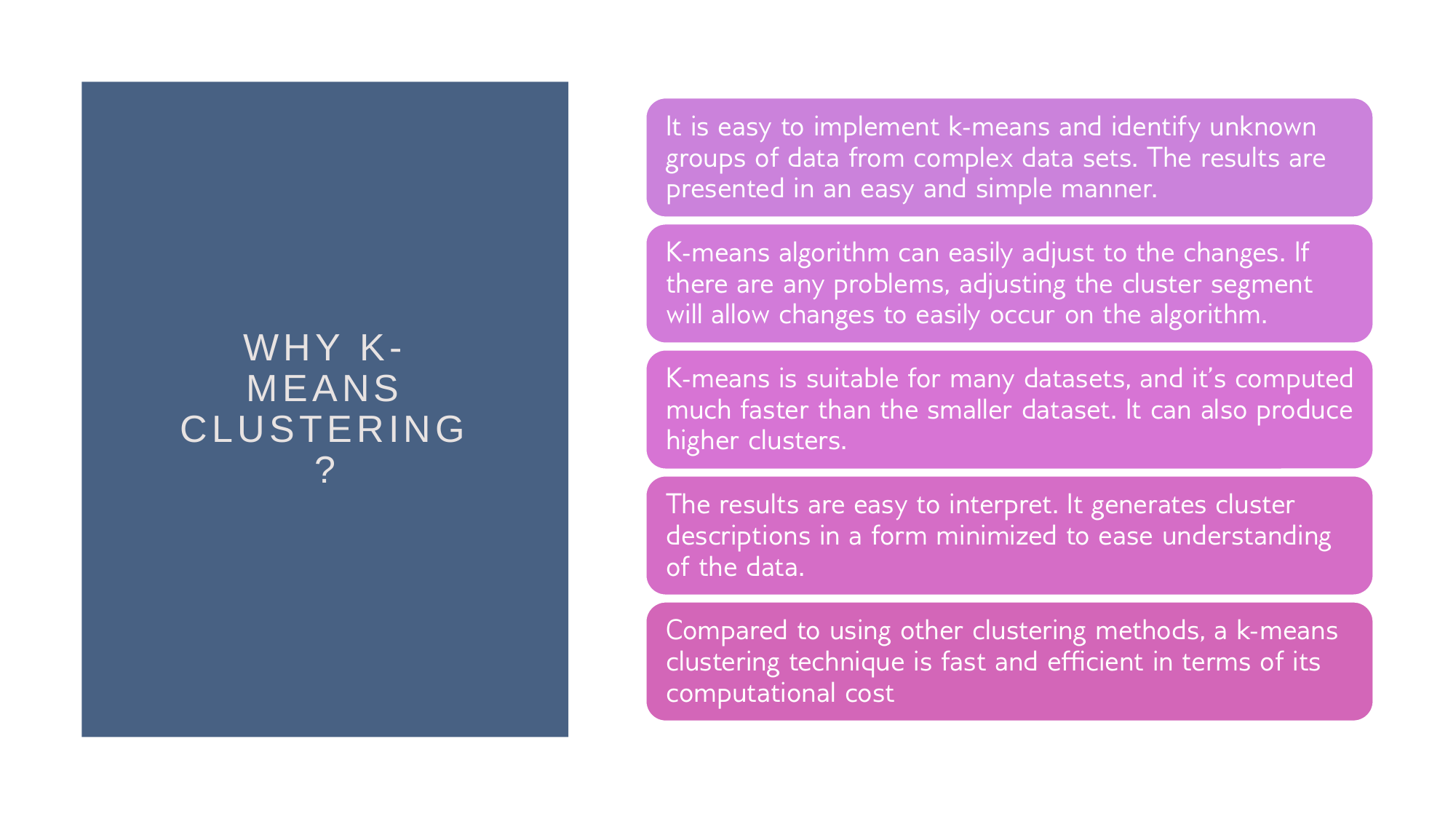

It is easy to implement k-means and identify unknown groups of data from complex data sets. The results are presented in an easy and simple manner.
K-means algorithm can easily adjust to the changes. If there are any problems, adjusting the cluster segment will allow changes to easily occur on the algorithm.
K-means is suitable for many datasets, and it’s computed much faster than the smaller dataset. It can also produce higher clusters.
The results are easy to interpret. It generates cluster descriptions in a form minimized to ease understanding of the data.
Compared to using other clustering methods, a k-means clustering technique is fast and efficient in terms of its computational cost
# Why k-means clustering?